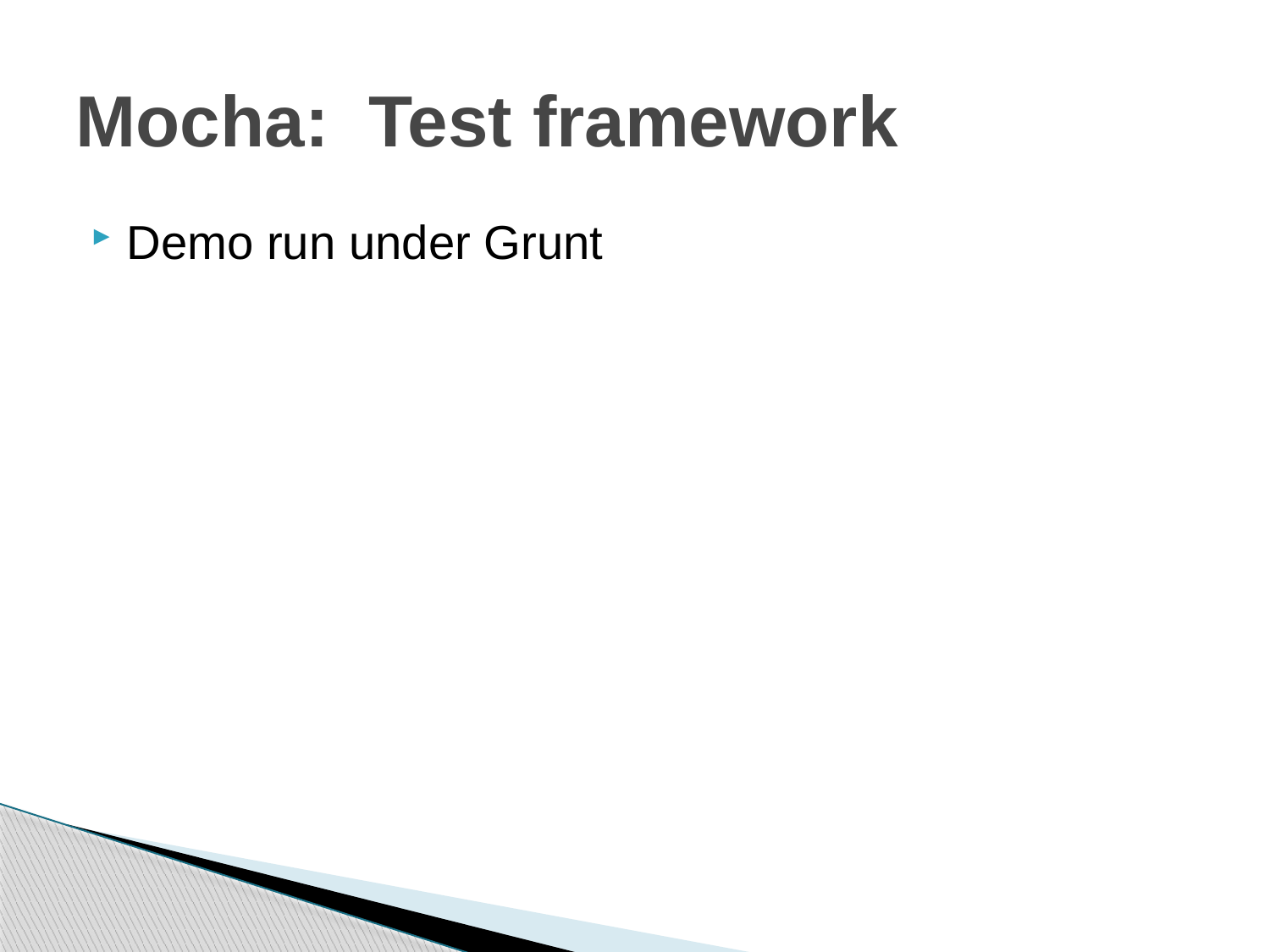

# Mocha:  Test framework
Demo run under Grunt